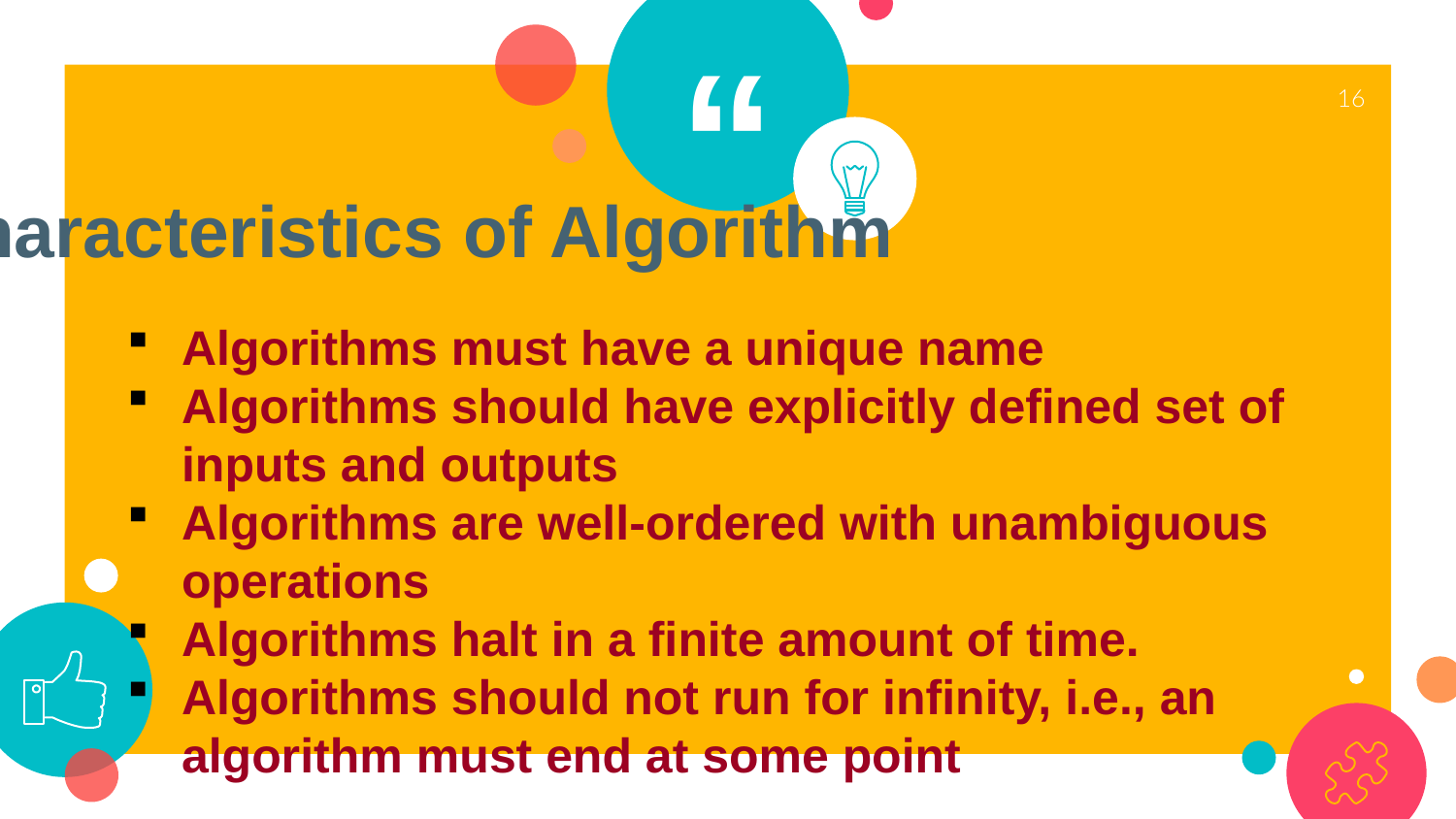

16
Characteristics of Algorithm
Algorithms must have a unique name
Algorithms should have explicitly defined set of inputs and outputs
Algorithms are well-ordered with unambiguous operations
Algorithms halt in a finite amount of time.
Algorithms should not run for infinity, i.e., an algorithm must end at some point